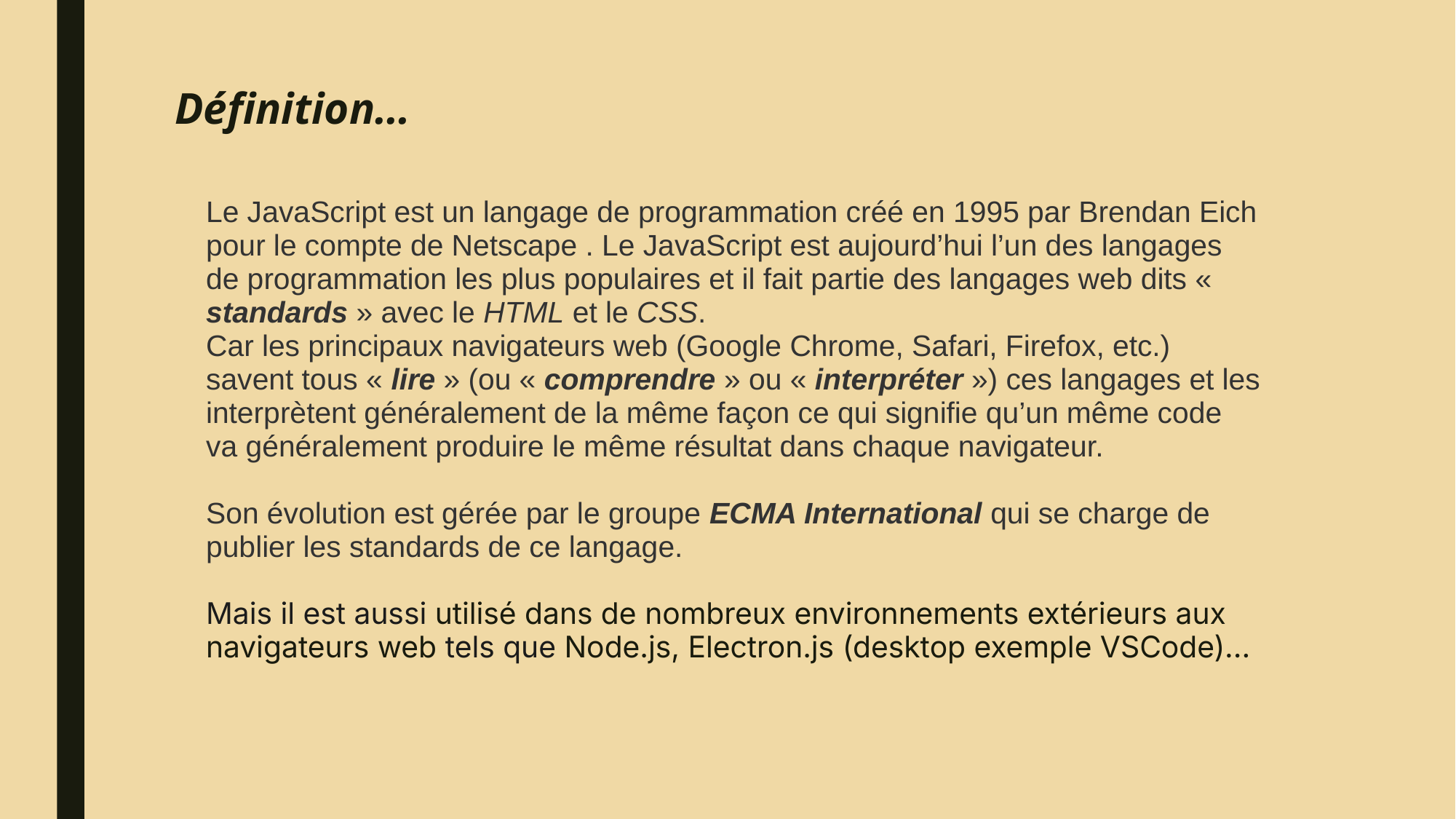

# Définition…
Le JavaScript est un langage de programmation créé en 1995 par Brendan Eich pour le compte de Netscape . Le JavaScript est aujourd’hui l’un des langages de programmation les plus populaires et il fait partie des langages web dits « standards » avec le HTML et le CSS.
Car les principaux navigateurs web (Google Chrome, Safari, Firefox, etc.) savent tous « lire » (ou « comprendre » ou « interpréter ») ces langages et les interprètent généralement de la même façon ce qui signifie qu’un même code va généralement produire le même résultat dans chaque navigateur.

Son évolution est gérée par le groupe ECMA International qui se charge de publier les standards de ce langage.

Mais il est aussi utilisé dans de nombreux environnements extérieurs aux navigateurs web tels que Node.js, Electron.js (desktop exemple VSCode)…